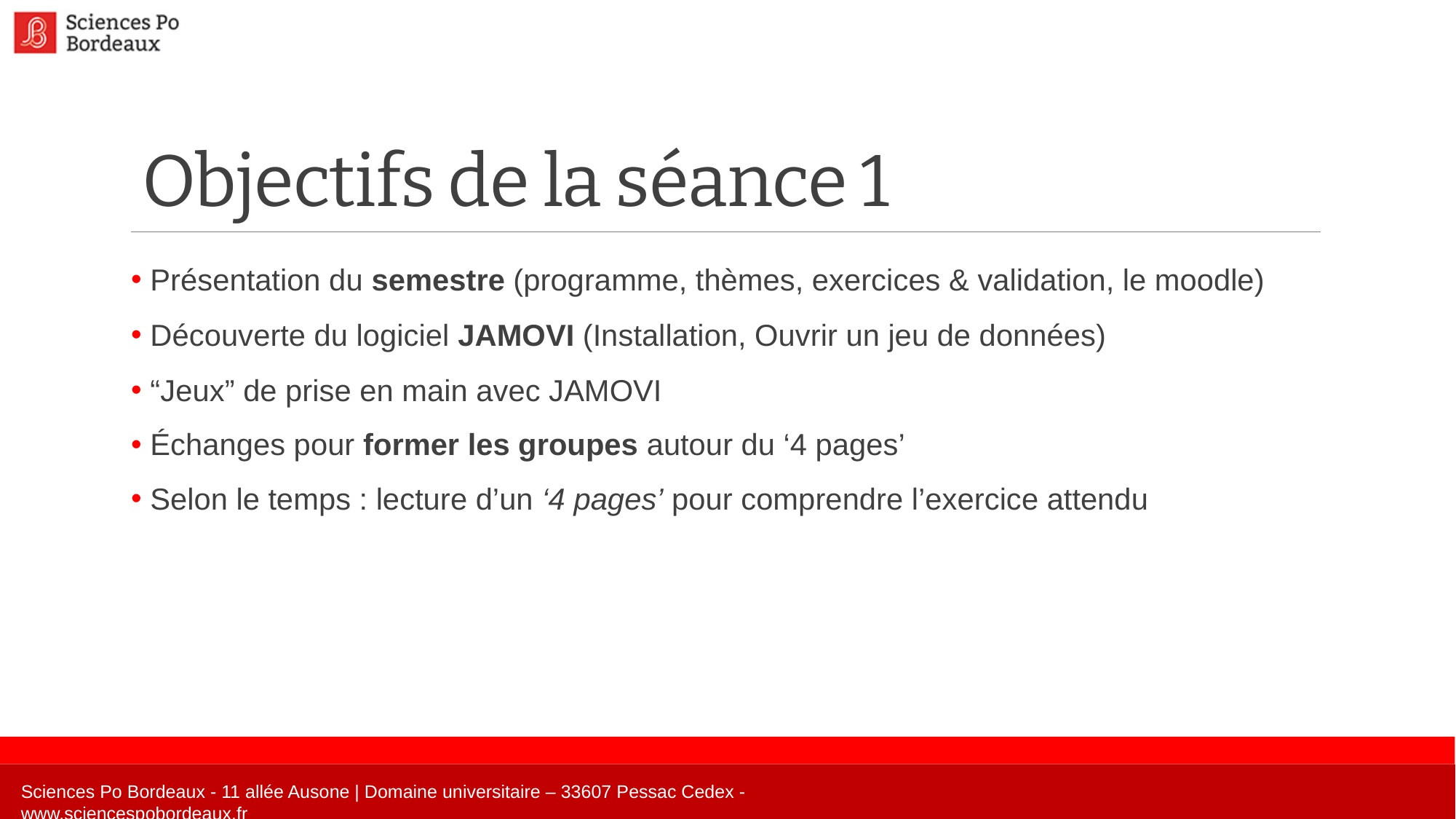

# Objectifs de la séance 1
 Présentation du semestre (programme, thèmes, exercices & validation, le moodle)
 Découverte du logiciel JAMOVI (Installation, Ouvrir un jeu de données)
 “Jeux” de prise en main avec JAMOVI
 Échanges pour former les groupes autour du ‘4 pages’
 Selon le temps : lecture d’un ‘4 pages’ pour comprendre l’exercice attendu